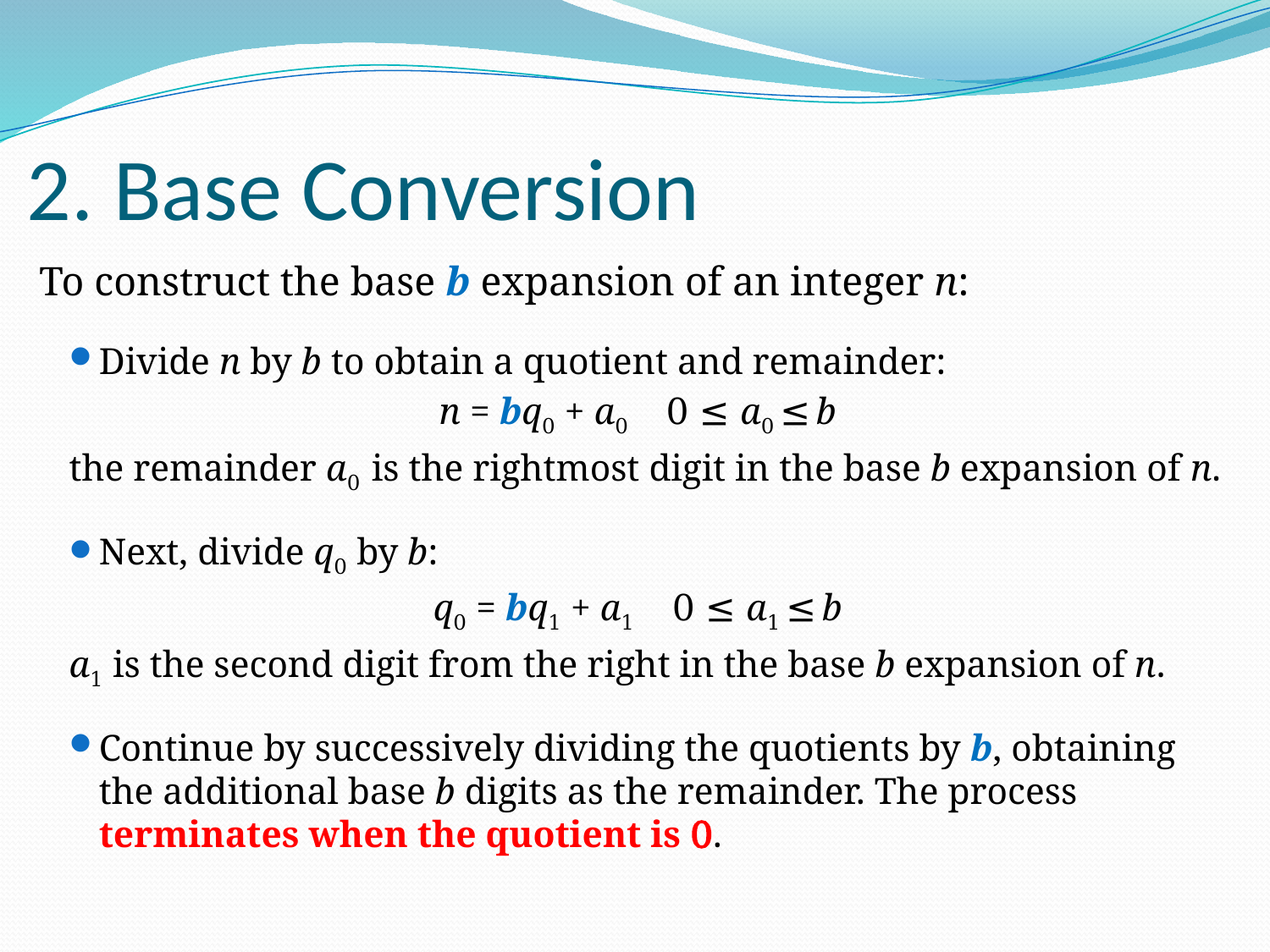

# 2. Base Conversion
To construct the base b expansion of an integer n:

Divide n by b to obtain a quotient and remainder:
n = bq0 + a0     0 ≤ a0 ≤ b
the remainder a0 is the rightmost digit in the base b expansion of n.

Next, divide q0 by b:
q0 = bq1 + a1     0 ≤ a1 ≤ b
a1 is the second digit from the right in the base b expansion of n.

Continue by successively dividing the quotients by b, obtaining the additional base b digits as the remainder. The process terminates when the quotient is 0.